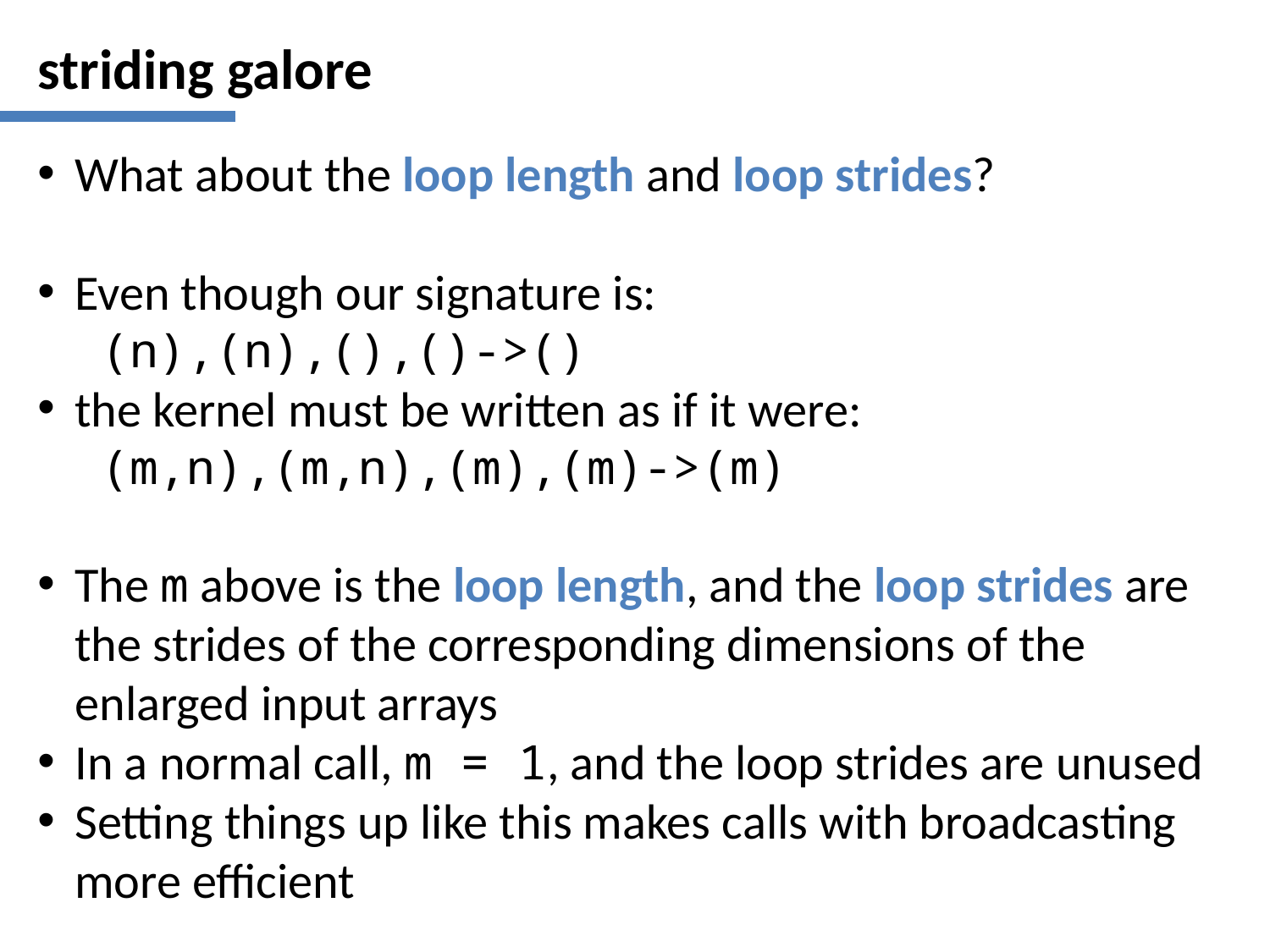

# striding galore
What about the loop length and loop strides?

Even though our signature is:
(n),(n),(),()->()
the kernel must be written as if it were:
(m,n),(m,n),(m),(m)->(m)

The m above is the loop length, and the loop strides are the strides of the corresponding dimensions of the enlarged input arrays
In a normal call, m = 1, and the loop strides are unused
Setting things up like this makes calls with broadcasting more efficient